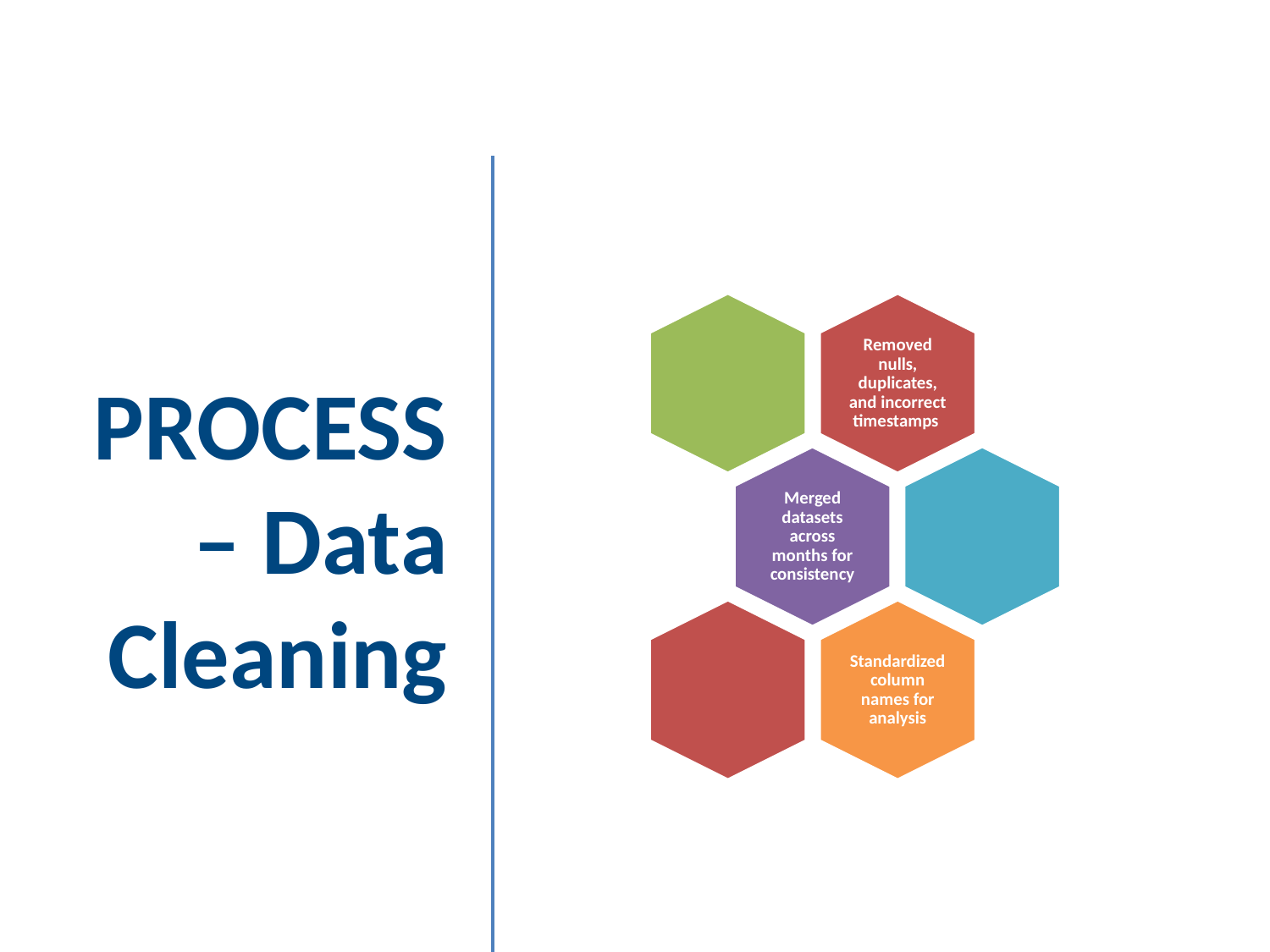

# PROCESS – Data Cleaning
Removed nulls, duplicates, and incorrect timestamps

Merged datasets across months for consistency

Standardized column names for analysis